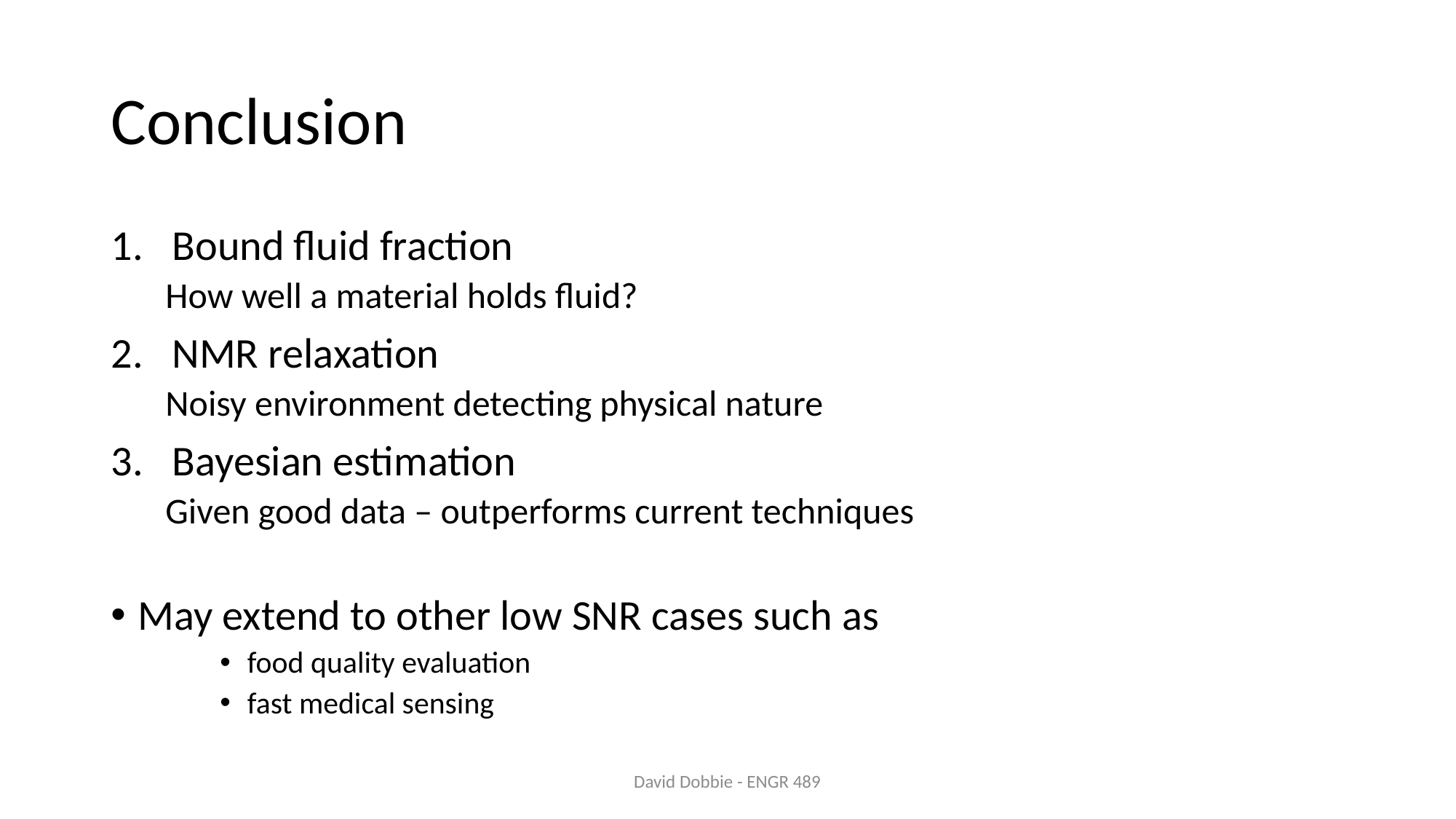

# Conclusion
Bound fluid fraction
How well a material holds fluid?
NMR relaxation
Noisy environment detecting physical nature
Bayesian estimation
Given good data – outperforms current techniques

May extend to other low SNR cases such as
food quality evaluation
fast medical sensing

David Dobbie - ENGR 489